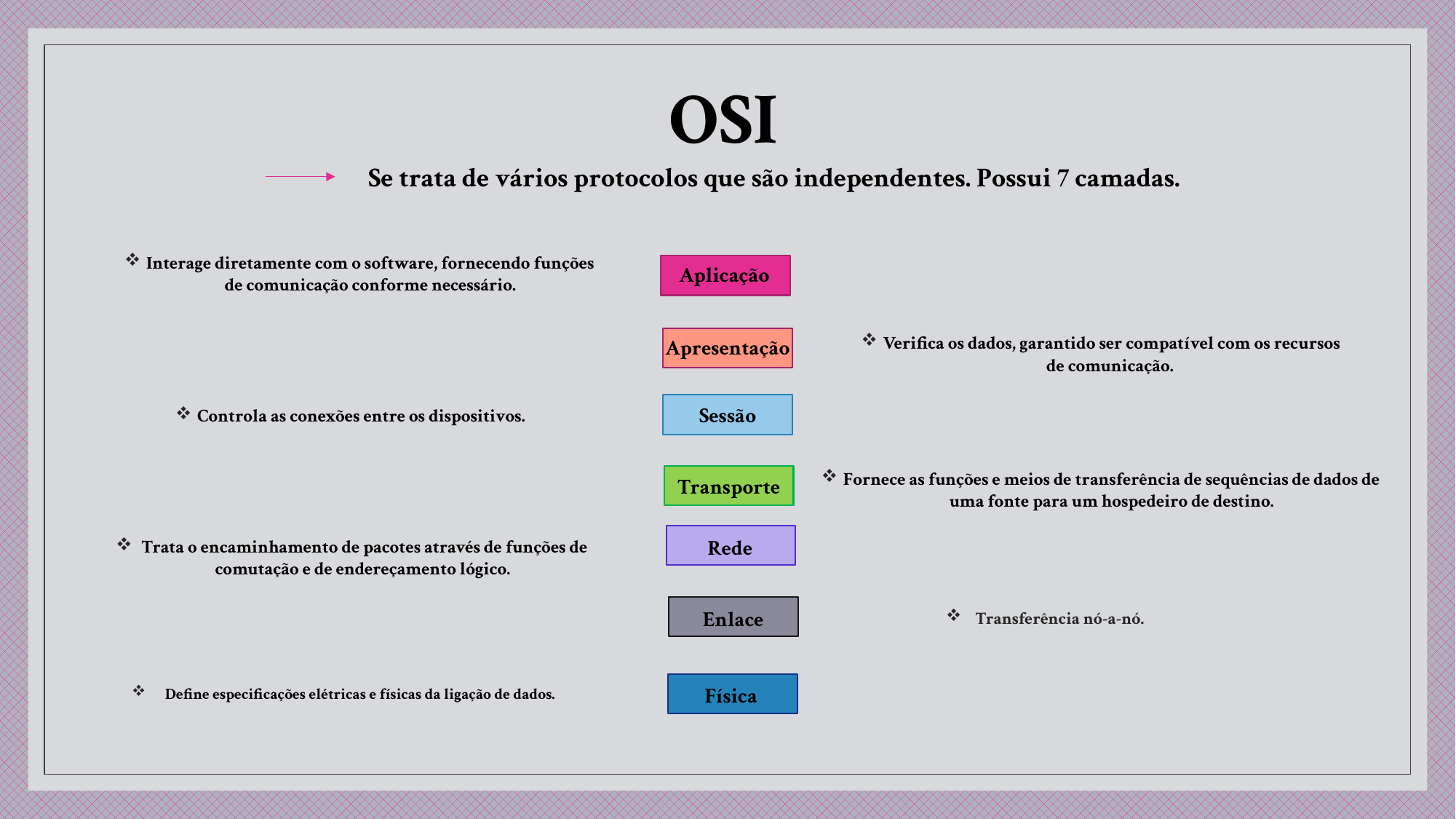

# OSI
   Se trata de vários protocolos que são independentes. Possui 7 camadas.
Aplicação
Interage diretamente com o software, fornecendo funções de comunicação conforme necessário.

Apresentação
Verifica os dados, garantido ser compatível com os recursos de comunicação.

Sessão

Controla as conexões entre os dispositivos.
Transporte
Fornece as funções e meios de transferência de sequências de dados de uma fonte para um hospedeiro de destino.

Rede

 Trata o encaminhamento de pacotes através de funções de comutação e de endereçamento lógico.
Enlace

Transferência nó-a-nó.
Física

Define especificações elétricas e físicas da ligação de dados.